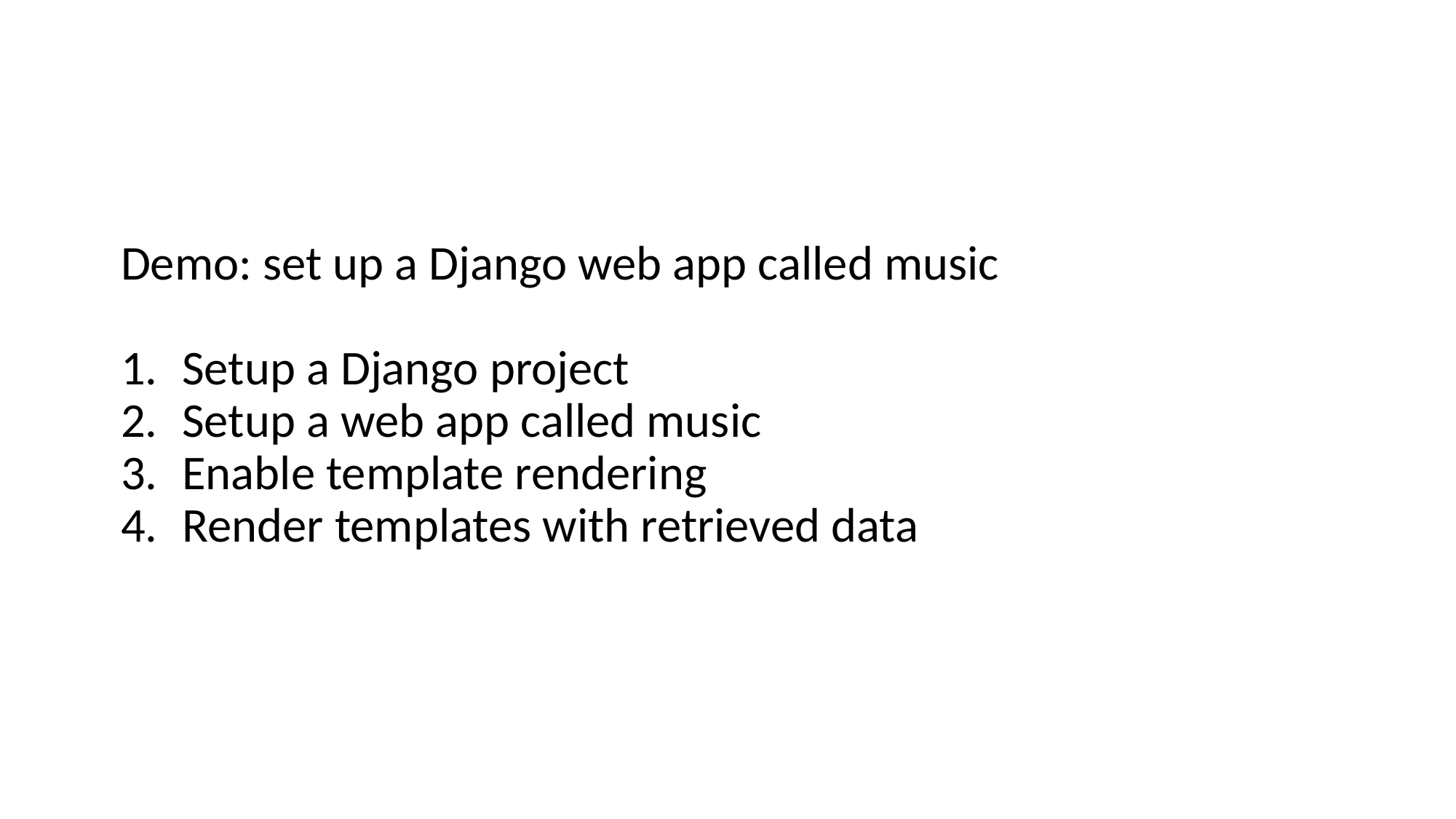

Demo: set up a Django web app called music

Setup a Django project
Setup a web app called music
Enable template rendering
Render templates with retrieved data